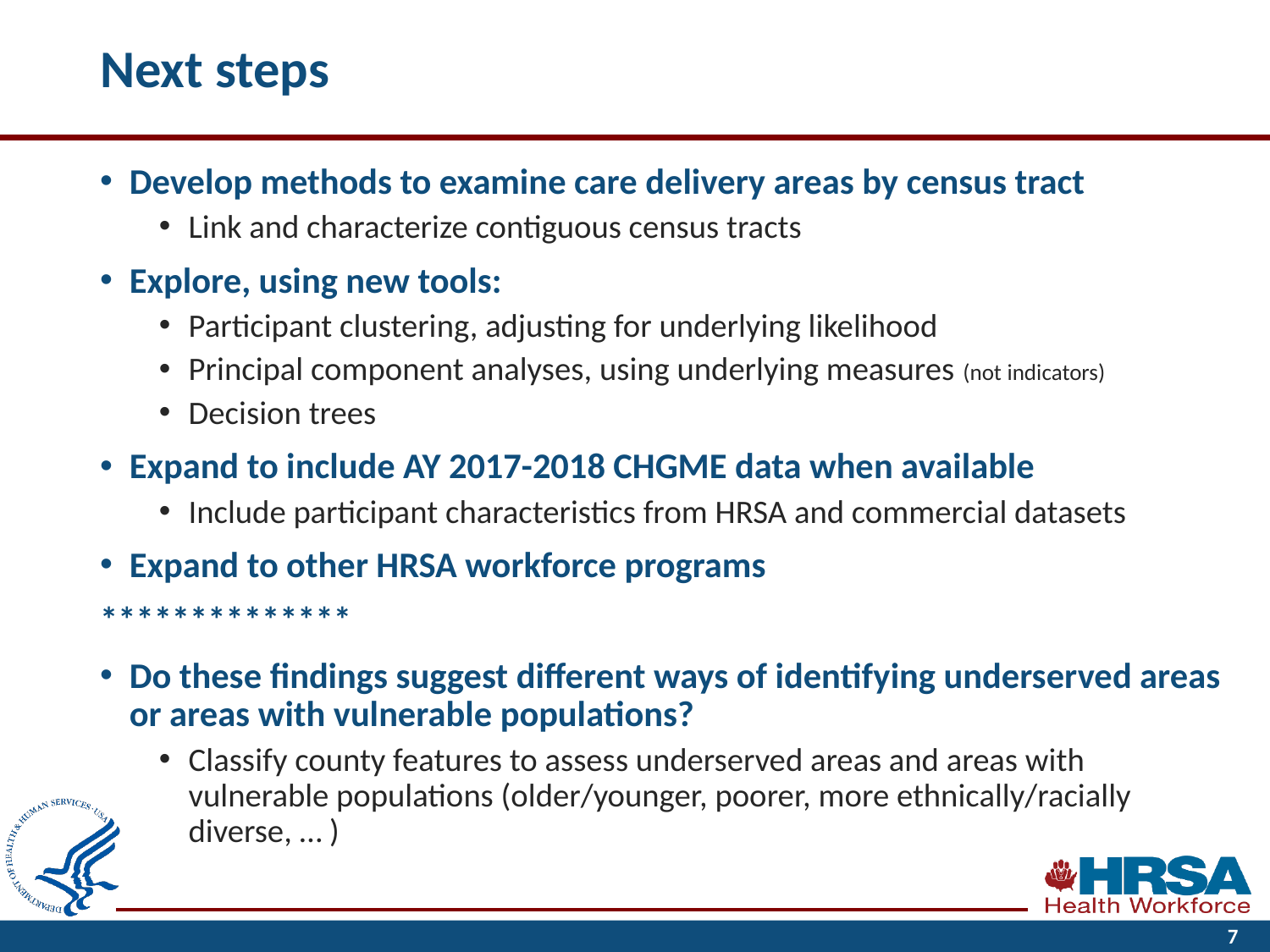

# Next steps
Develop methods to examine care delivery areas by census tract
Link and characterize contiguous census tracts
Explore, using new tools:
Participant clustering, adjusting for underlying likelihood
Principal component analyses, using underlying measures (not indicators)
Decision trees
Expand to include AY 2017-2018 CHGME data when available
Include participant characteristics from HRSA and commercial datasets
Expand to other HRSA workforce programs
**************
Do these findings suggest different ways of identifying underserved areas or areas with vulnerable populations?
Classify county features to assess underserved areas and areas with vulnerable populations (older/younger, poorer, more ethnically/racially diverse, … )

7